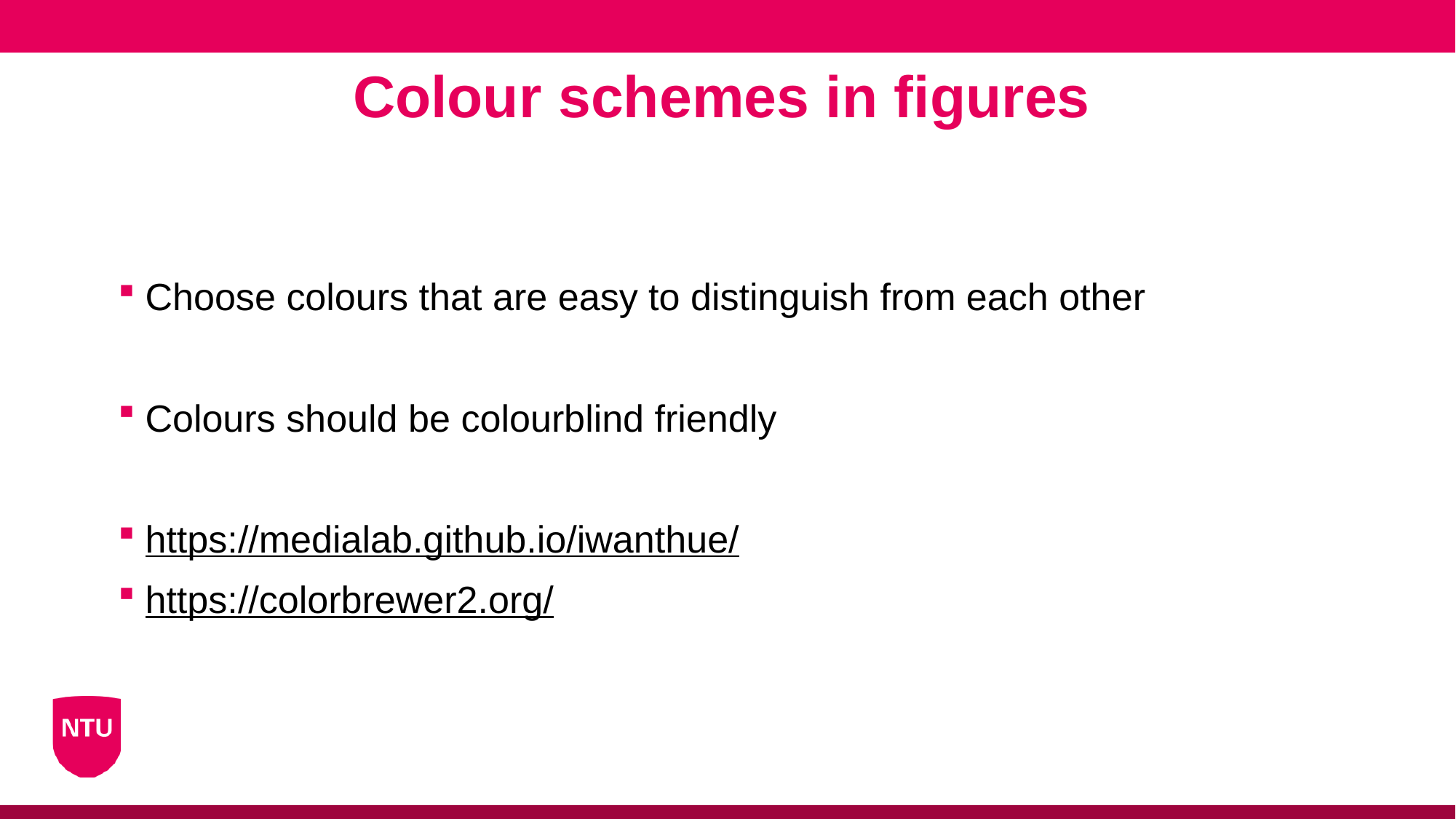

Colour schemes in figures

Choose colours that are easy to distinguish from each other

Colours should be colourblind friendly

https://medialab.github.io/iwanthue/
https://colorbrewer2.org/